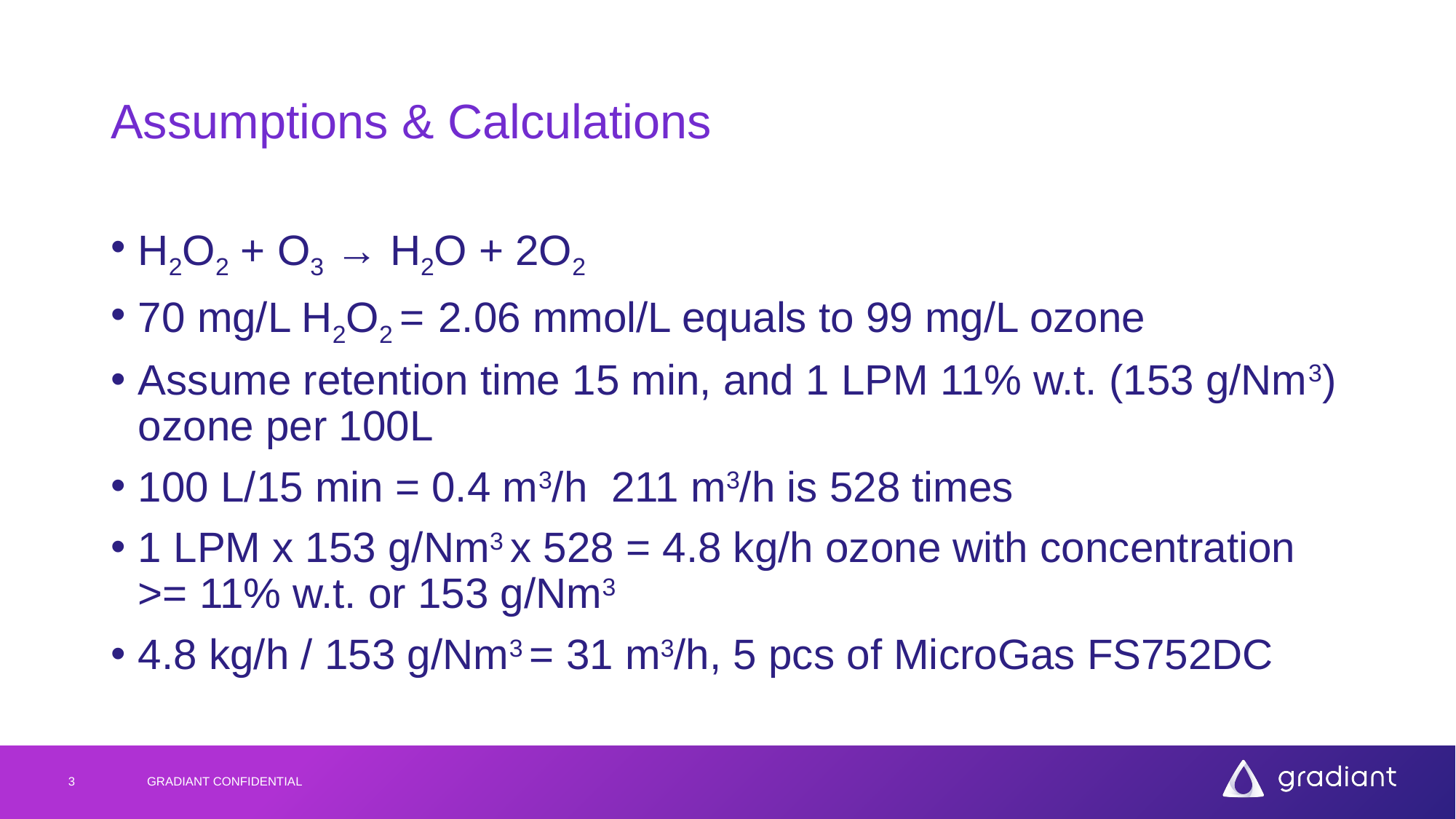

# Assumptions & Calculations
H2O2 + O3 → H2O + 2O2
70 mg/L H2O2 =  2.06 mmol/L equals to 99 mg/L ozone
Assume retention time 15 min, and 1 LPM 11% w.t. (153 g/Nm3) ozone per 100L
100 L/15 min = 0.4 m3/h  211 m3/h is 528 times
1 LPM x 153 g/Nm3 x 528 = 4.8 kg/h ozone with concentration >= 11% w.t. or 153 g/Nm3
4.8 kg/h / 153 g/Nm3 = 31 m3/h, 5 pcs of MicroGas FS752DC
3
GRADIANT CONFIDENTIAL